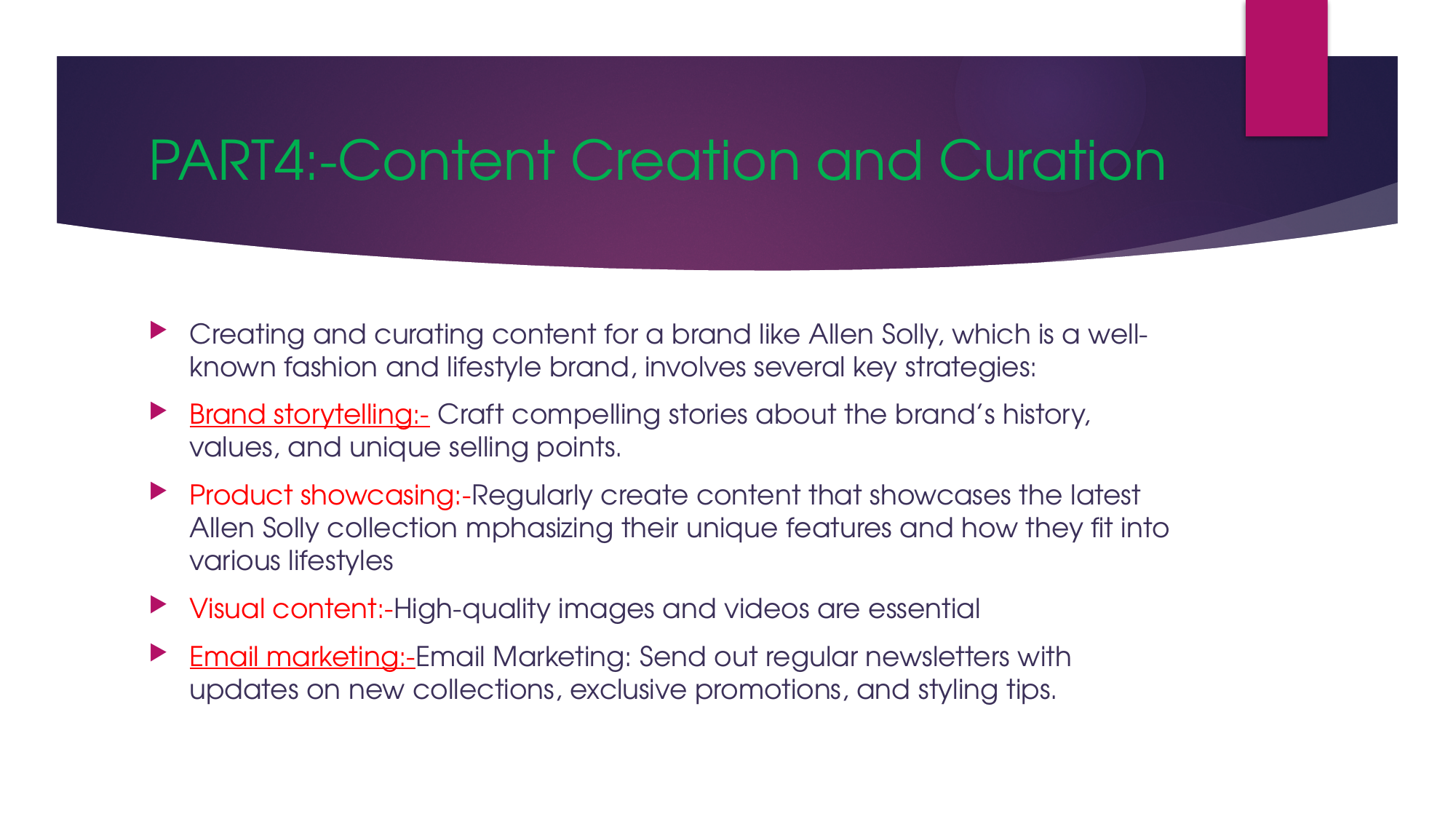

# PART4:-Content Creation and Curation
Creating and curating content for a brand like Allen Solly, which is a well-known fashion and lifestyle brand, involves several key strategies:
Brand storytelling:- Craft compelling stories about the brand’s history, values, and unique selling points.
Product showcasing:-Regularly create content that showcases the latest Allen Solly collection mphasizing their unique features and how they fit into various lifestyles
Visual content:-High-quality images and videos are essential
Email marketing:-Email Marketing: Send out regular newsletters with updates on new collections, exclusive promotions, and styling tips.